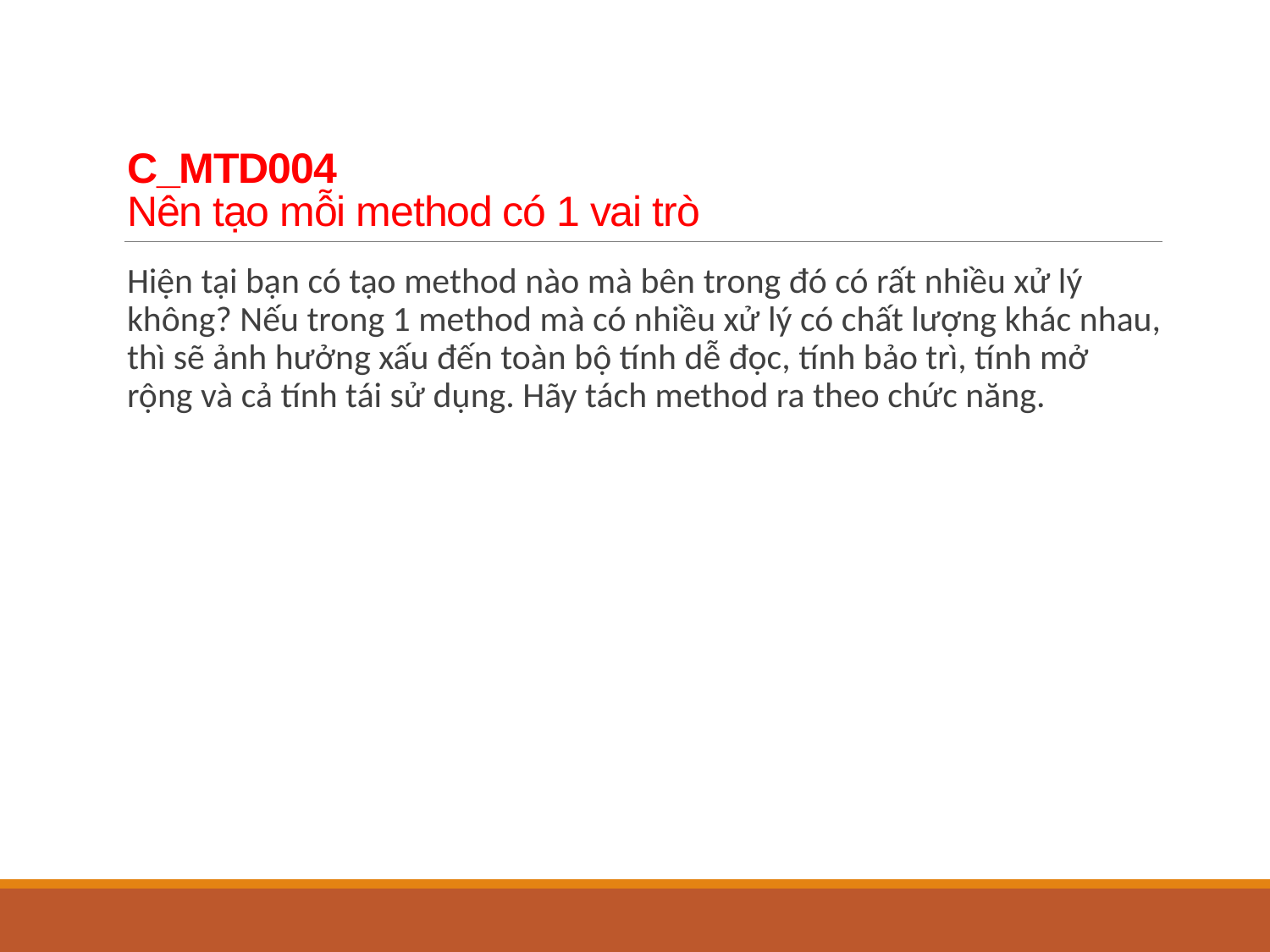

# C_MTD004 Nên tạo mỗi method có 1 vai trò
Hiện tại bạn có tạo method nào mà bên trong đó có rất nhiều xử lý không? Nếu trong 1 method mà có nhiều xử lý có chất lượng khác nhau, thì sẽ ảnh hưởng xấu đến toàn bộ tính dễ đọc, tính bảo trì, tính mở rộng và cả tính tái sử dụng. Hãy tách method ra theo chức năng.